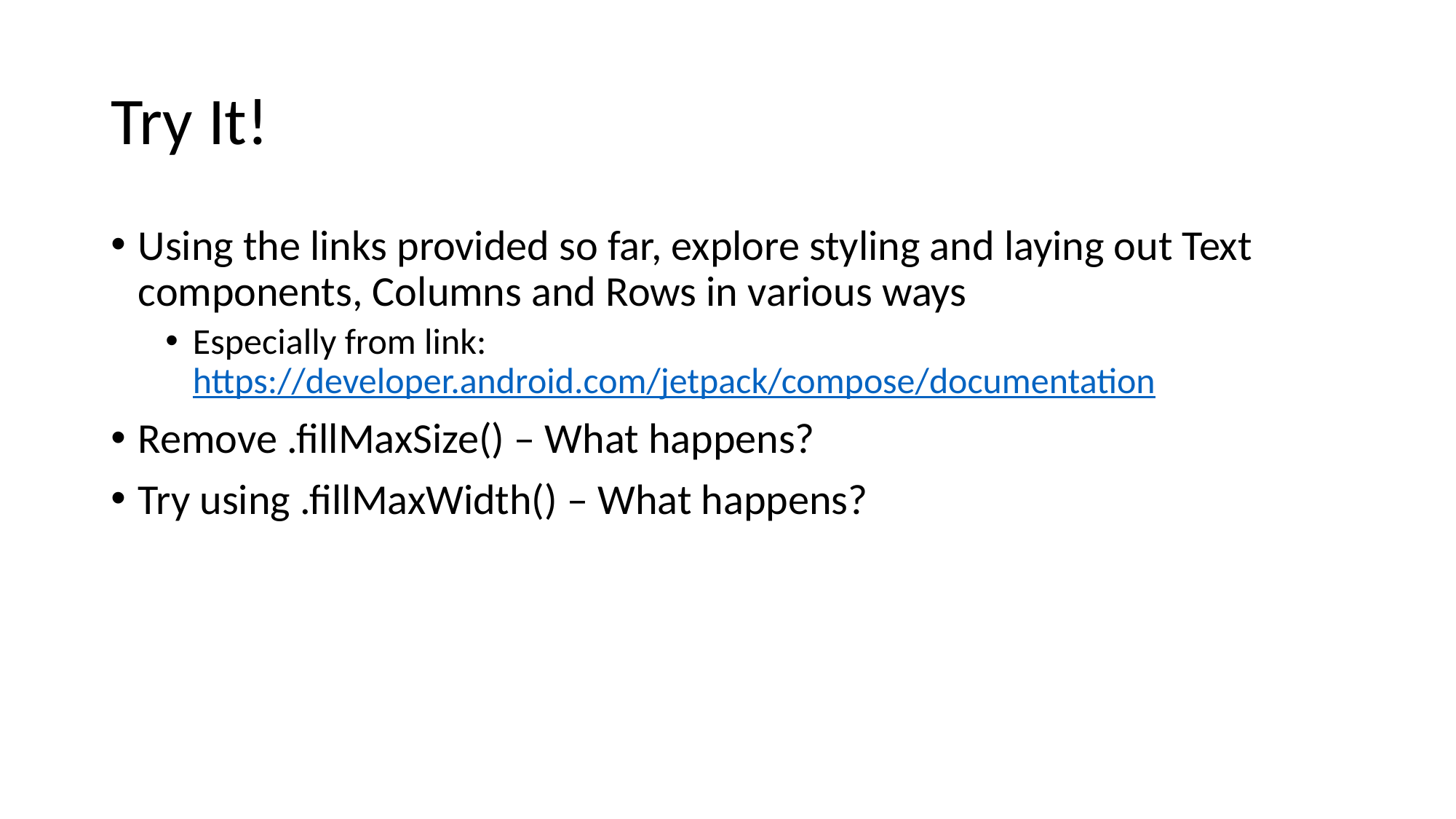

# Try It!
Using the links provided so far, explore styling and laying out Text components, Columns and Rows in various ways
Especially from link: https://developer.android.com/jetpack/compose/documentation
Remove .fillMaxSize() – What happens?
Try using .fillMaxWidth() – What happens?